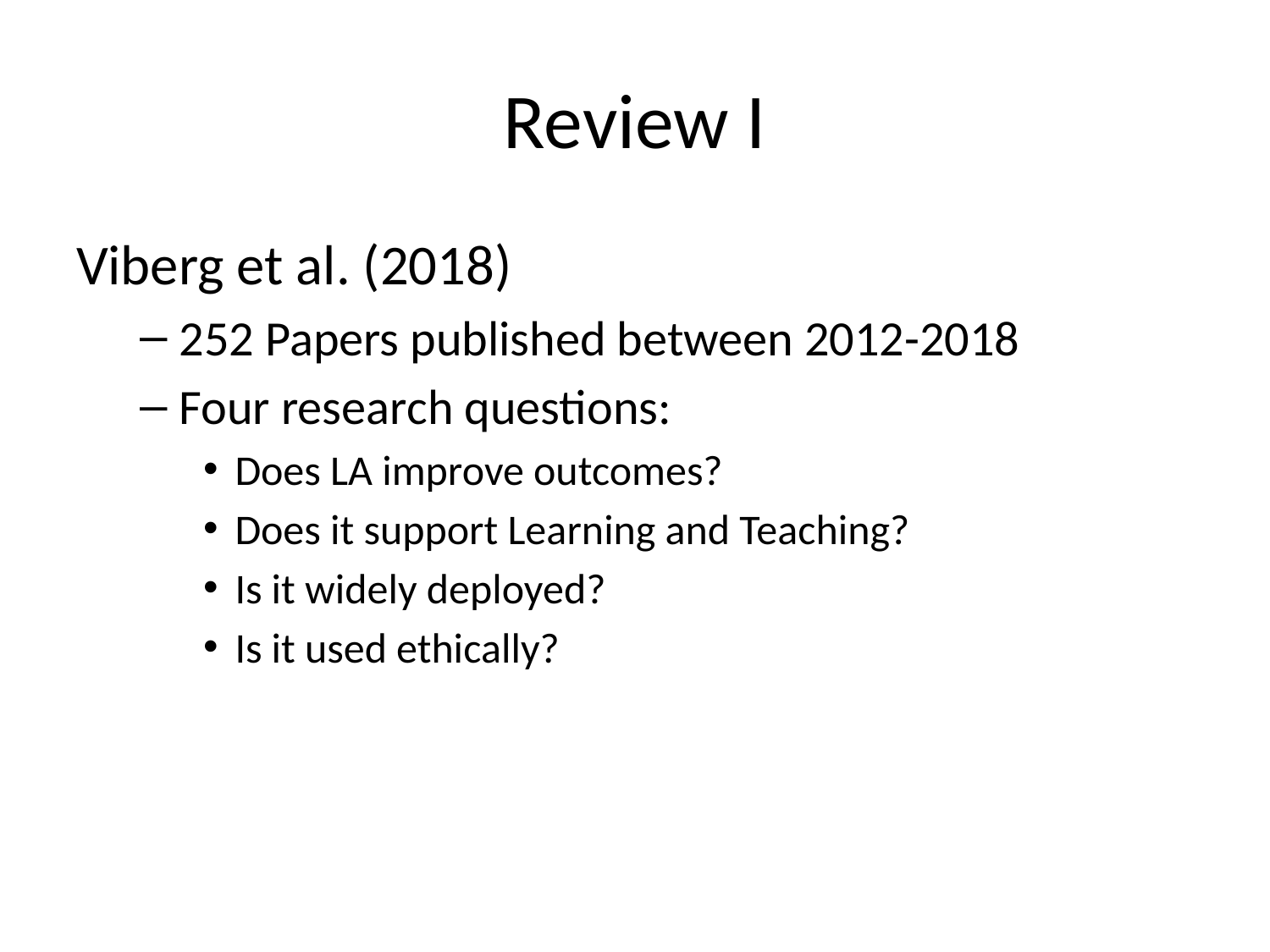

# Review I
Viberg et al. (2018)
252 Papers published between 2012-2018
Four research questions:
Does LA improve outcomes?
Does it support Learning and Teaching?
Is it widely deployed?
Is it used ethically?